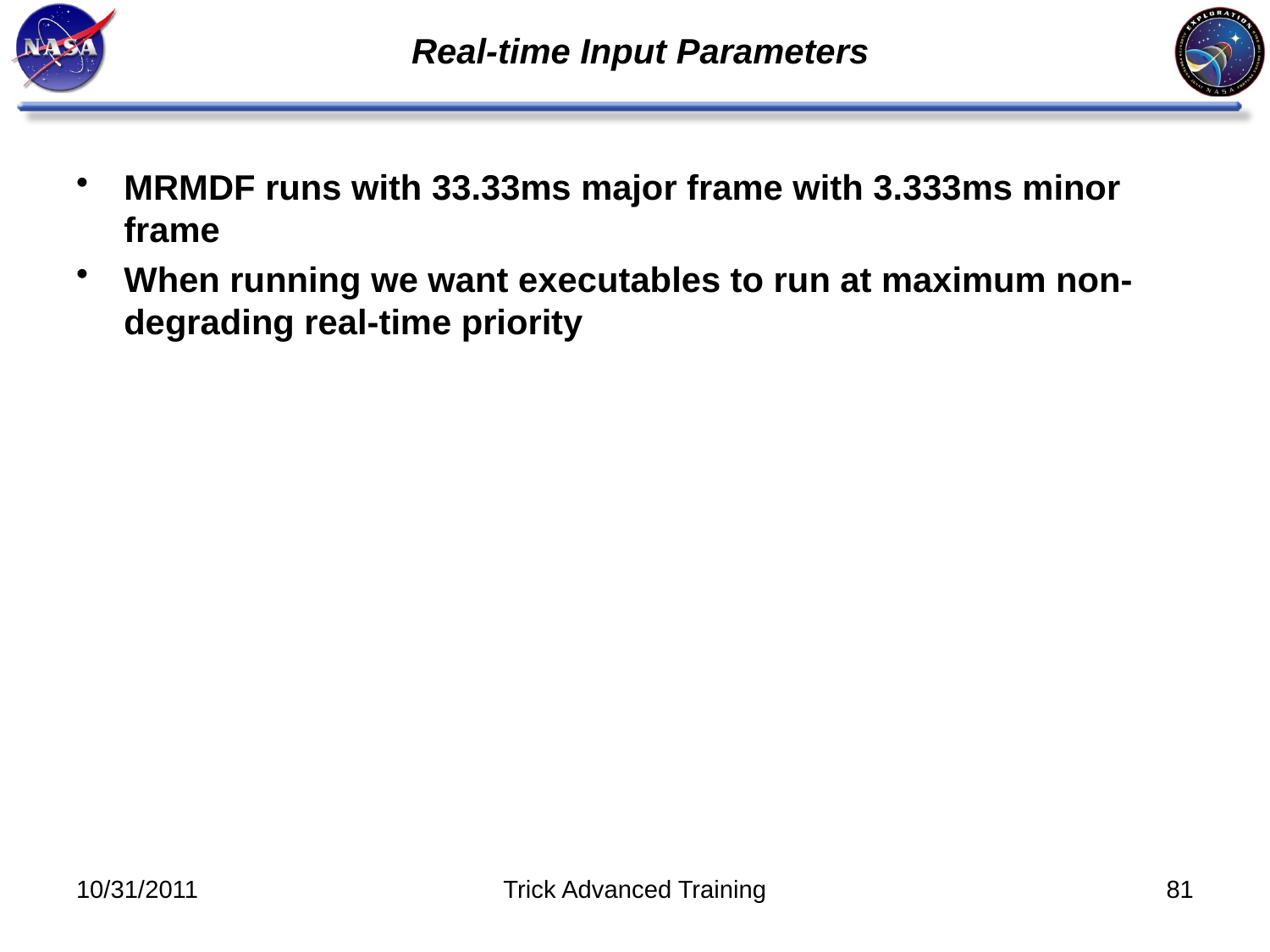

# Real-time Input Parameters
MRMDF runs with 33.33ms major frame with 3.333ms minor frame
When running we want executables to run at maximum non-degrading real-time priority
10/31/2011
Trick Advanced Training
81